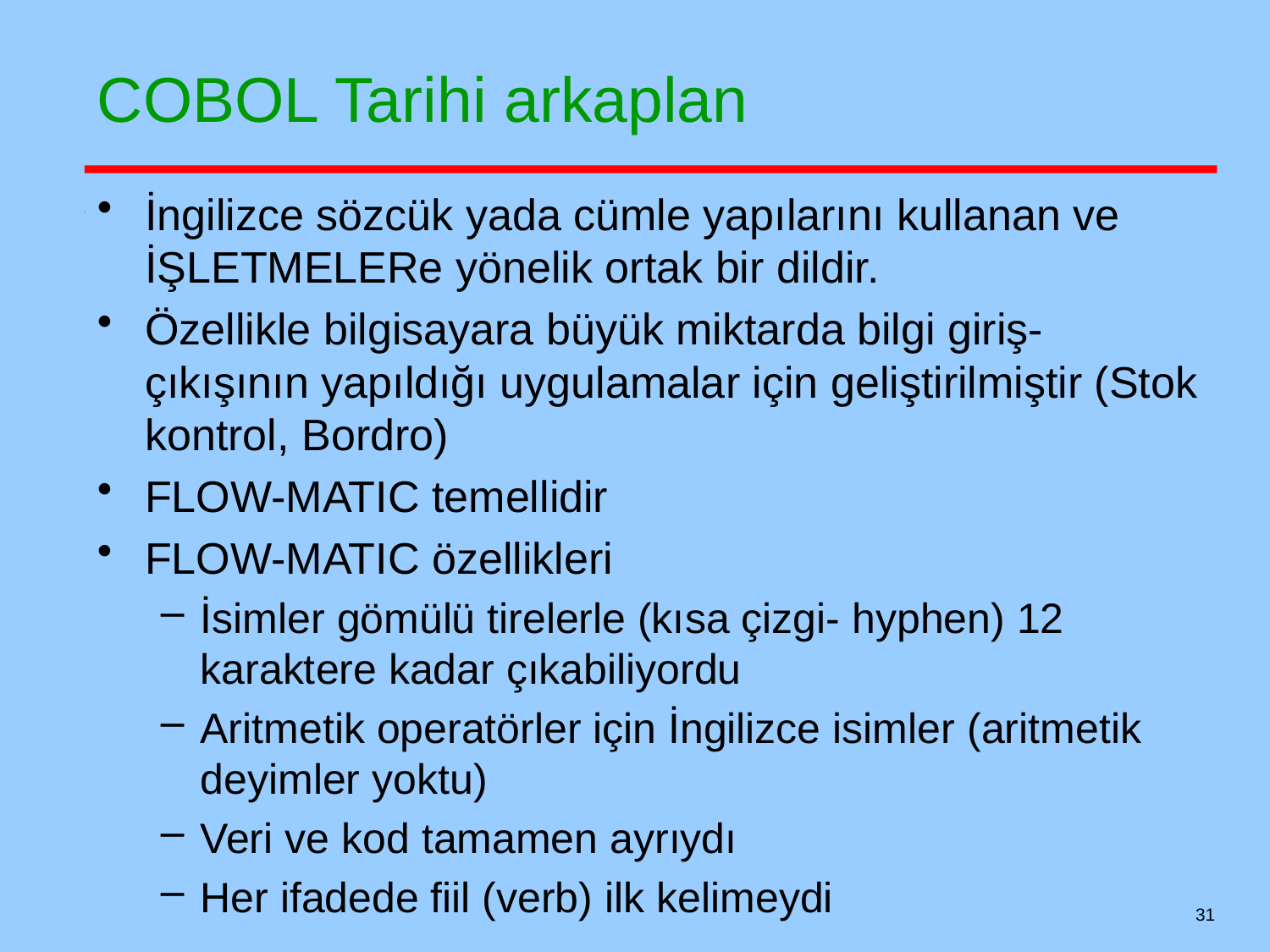

# COBOL Tarihi arkaplan
İngilizce sözcük yada cümle yapılarını kullanan ve İŞLETMELERe yönelik ortak bir dildir.
Özellikle bilgisayara büyük miktarda bilgi giriş-çıkışının yapıldığı uygulamalar için geliştirilmiştir (Stok kontrol, Bordro)
FLOW-MATIC temellidir
FLOW-MATIC özellikleri
İsimler gömülü tirelerle (kısa çizgi- hyphen) 12 karaktere kadar çıkabiliyordu
Aritmetik operatörler için İngilizce isimler (aritmetik deyimler yoktu)
Veri ve kod tamamen ayrıydı
Her ifadede fiil (verb) ilk kelimeydi
31